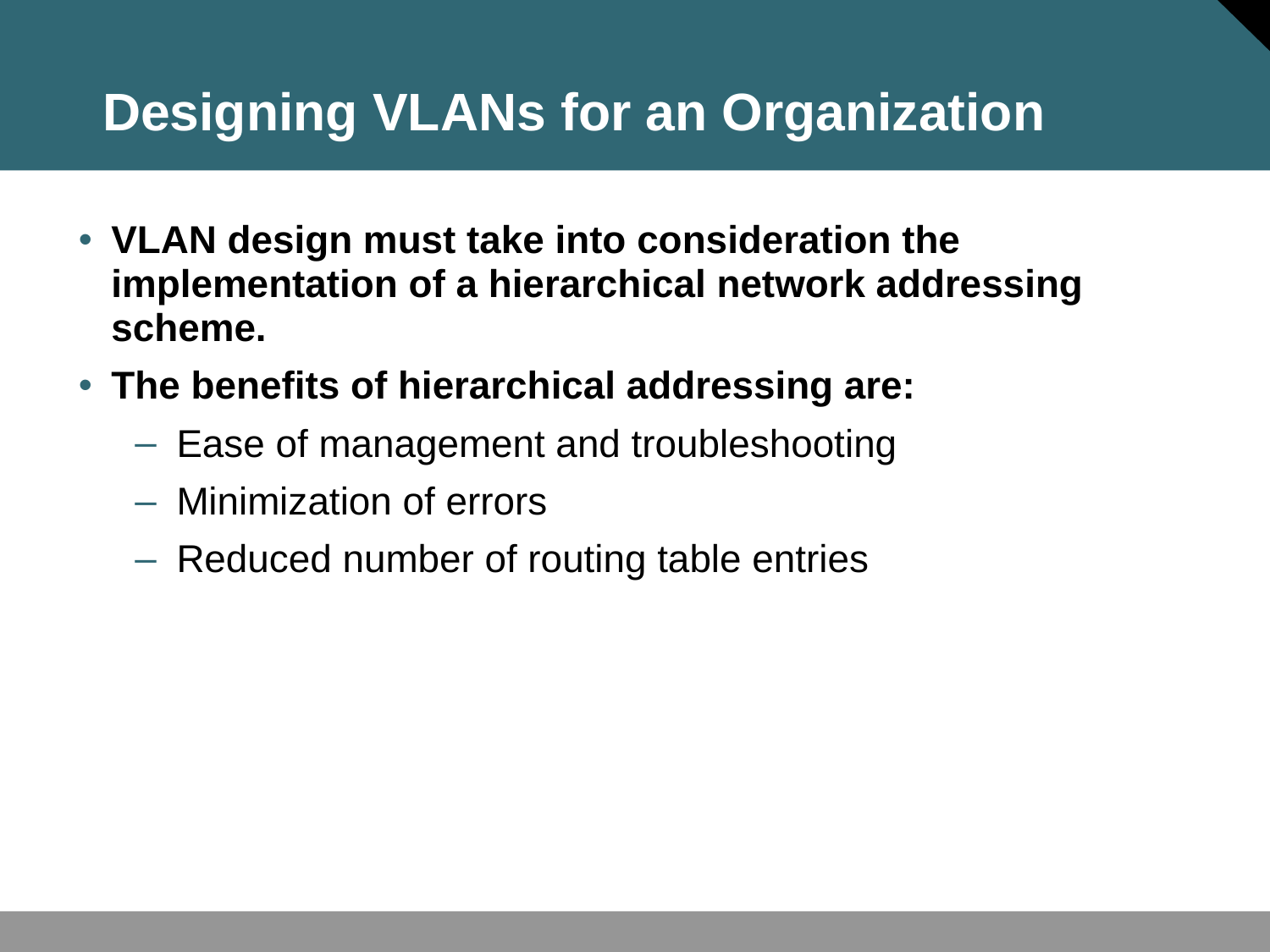

# Designing VLANs for an Organization
VLAN design must take into consideration the implementation of a hierarchical network addressing scheme.
The benefits of hierarchical addressing are:
 Ease of management and troubleshooting
 Minimization of errors
 Reduced number of routing table entries